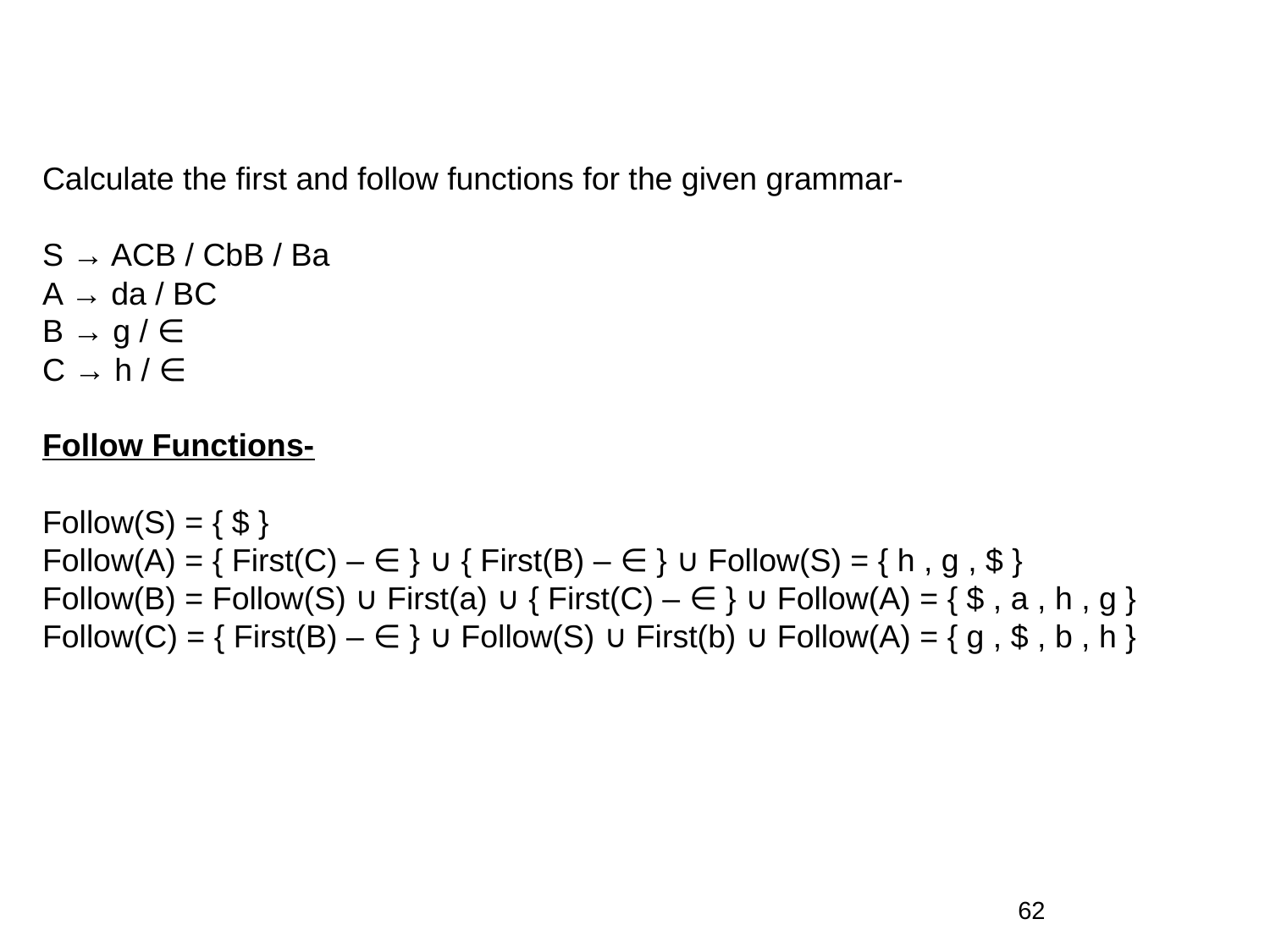

Calculate the first and follow functions for the given grammar-

S → ACB / CbB / Ba
A → da / BC
B → g / ∈
C → h / ∈

Follow Functions-

Follow(S) = { $ }
Follow(A) = { First(C) – ∈ } ∪ { First(B) – ∈ } ∪ Follow(S) = { h , g , $ }
Follow(B) = Follow(S) ∪ First(a) ∪ { First(C) – ∈ } ∪ Follow(A) = { $ , a , h , g }
Follow(C) = { First(B) – ∈ } ∪ Follow(S) ∪ First(b) ∪ Follow(A) = { g , $ , b , h }
62